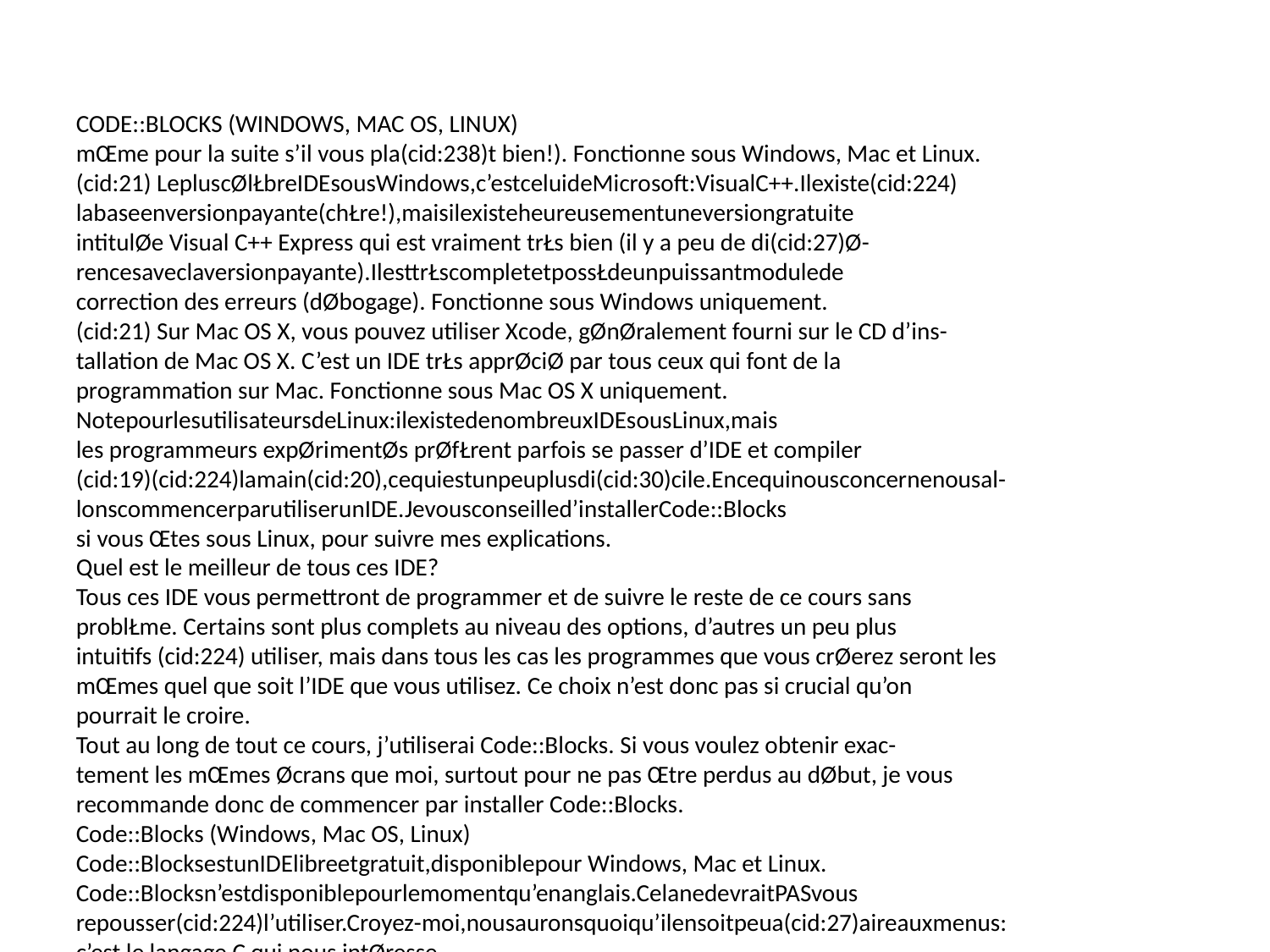

CODE::BLOCKS (WINDOWS, MAC OS, LINUX)
mŒme pour la suite s’il vous pla(cid:238)t bien!). Fonctionne sous Windows, Mac et Linux.
(cid:21) LepluscØlŁbreIDEsousWindows,c’estceluideMicrosoft:VisualC++.Ilexiste(cid:224)
labaseenversionpayante(chŁre!),maisilexisteheureusementuneversiongratuite
intitulØe Visual C++ Express qui est vraiment trŁs bien (il y a peu de di(cid:27)Ø-
rencesaveclaversionpayante).IlesttrŁscompletetpossŁdeunpuissantmodulede
correction des erreurs (dØbogage). Fonctionne sous Windows uniquement.
(cid:21) Sur Mac OS X, vous pouvez utiliser Xcode, gØnØralement fourni sur le CD d’ins-
tallation de Mac OS X. C’est un IDE trŁs apprØciØ par tous ceux qui font de la
programmation sur Mac. Fonctionne sous Mac OS X uniquement.
NotepourlesutilisateursdeLinux:ilexistedenombreuxIDEsousLinux,mais
les programmeurs expØrimentØs prØfŁrent parfois se passer d’IDE et compiler
(cid:19)(cid:224)lamain(cid:20),cequiestunpeuplusdi(cid:30)cile.Encequinousconcernenousal-
lonscommencerparutiliserunIDE.Jevousconseilled’installerCode::Blocks
si vous Œtes sous Linux, pour suivre mes explications.
Quel est le meilleur de tous ces IDE?
Tous ces IDE vous permettront de programmer et de suivre le reste de ce cours sans
problŁme. Certains sont plus complets au niveau des options, d’autres un peu plus
intuitifs (cid:224) utiliser, mais dans tous les cas les programmes que vous crØerez seront les
mŒmes quel que soit l’IDE que vous utilisez. Ce choix n’est donc pas si crucial qu’on
pourrait le croire.
Tout au long de tout ce cours, j’utiliserai Code::Blocks. Si vous voulez obtenir exac-
tement les mŒmes Øcrans que moi, surtout pour ne pas Œtre perdus au dØbut, je vous
recommande donc de commencer par installer Code::Blocks.
Code::Blocks (Windows, Mac OS, Linux)
Code::BlocksestunIDElibreetgratuit,disponiblepour Windows, Mac et Linux.
Code::Blocksn’estdisponiblepourlemomentqu’enanglais.CelanedevraitPASvous
repousser(cid:224)l’utiliser.Croyez-moi,nousauronsquoiqu’ilensoitpeua(cid:27)aireauxmenus:
c’est le langage C qui nous intØresse.
Sachez toutefois que quand vous programmerez, vous serez de toute fa(cid:231)on confrontØs
bien souvent (cid:224) des documentations en anglais. Voil(cid:224) donc une raison de plus pour
s’entra(cid:238)ner (cid:224) utiliser cette langue.
13